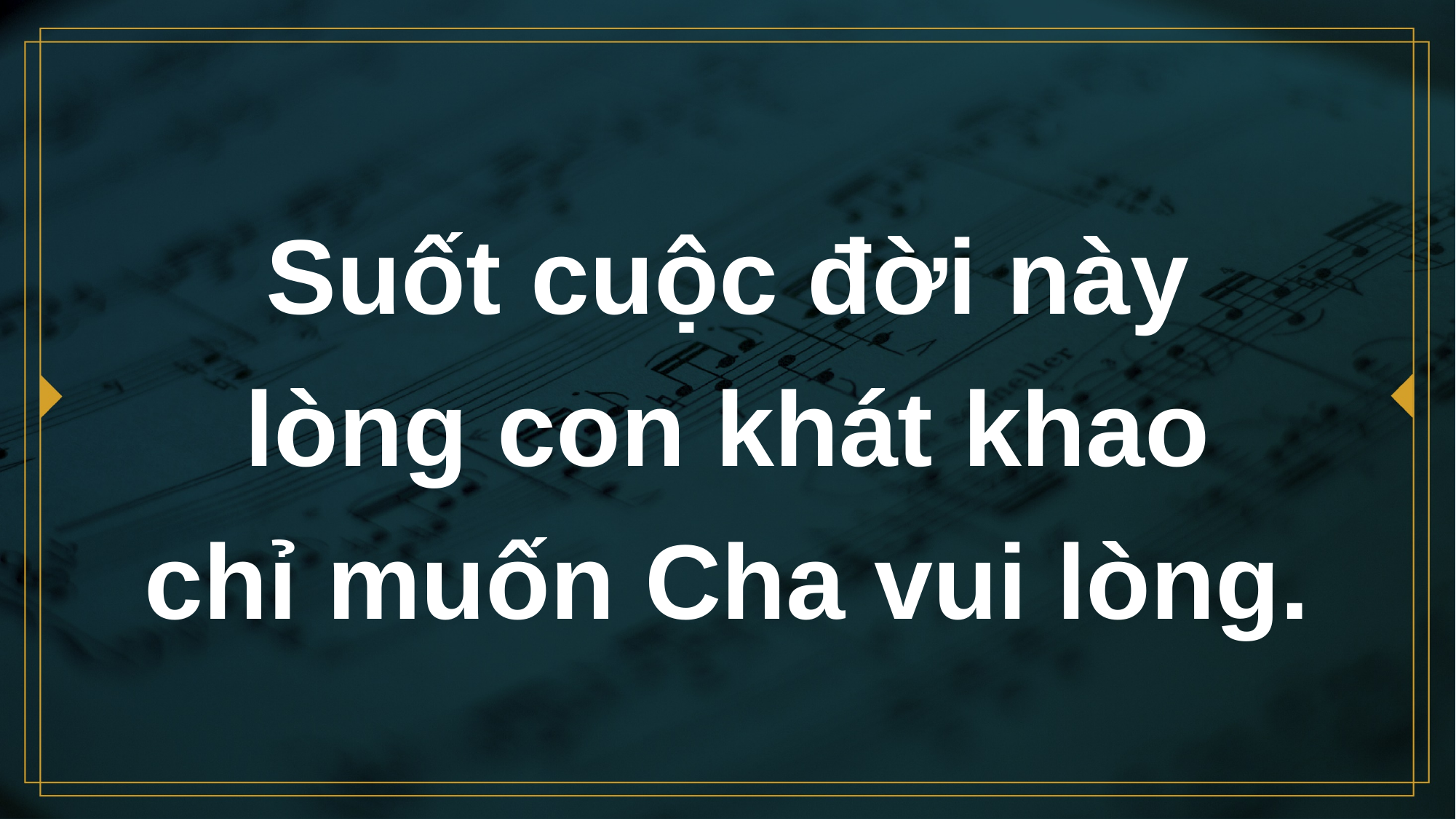

# Suốt cuộc đời này lòng con khát khao chỉ muốn Cha vui lòng.